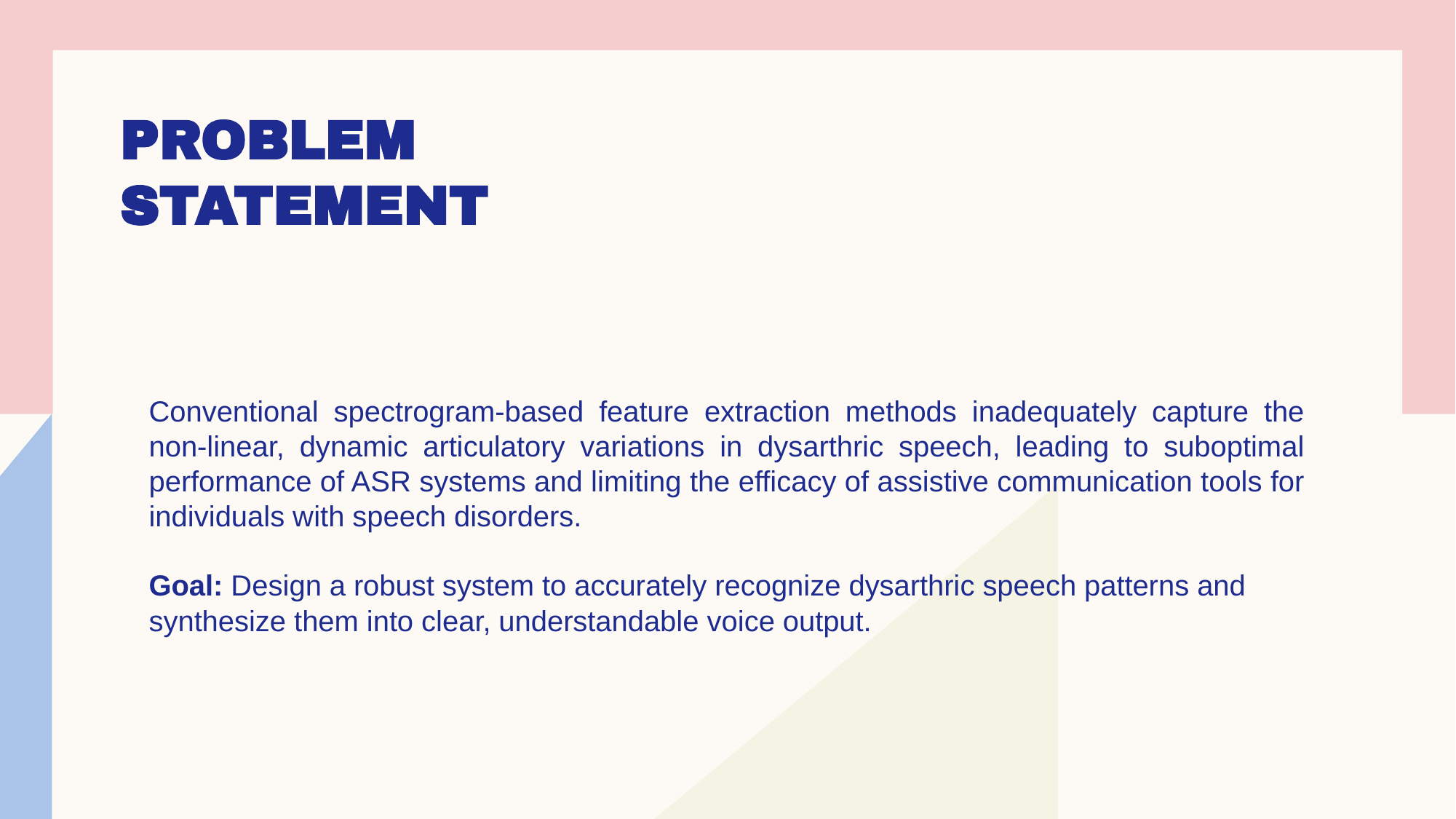

# Problem Statement
Conventional spectrogram-based feature extraction methods inadequately capture the non-linear, dynamic articulatory variations in dysarthric speech, leading to suboptimal performance of ASR systems and limiting the efficacy of assistive communication tools for individuals with speech disorders.

Goal: Design a robust system to accurately recognize dysarthric speech patterns and synthesize them into clear, understandable voice output.